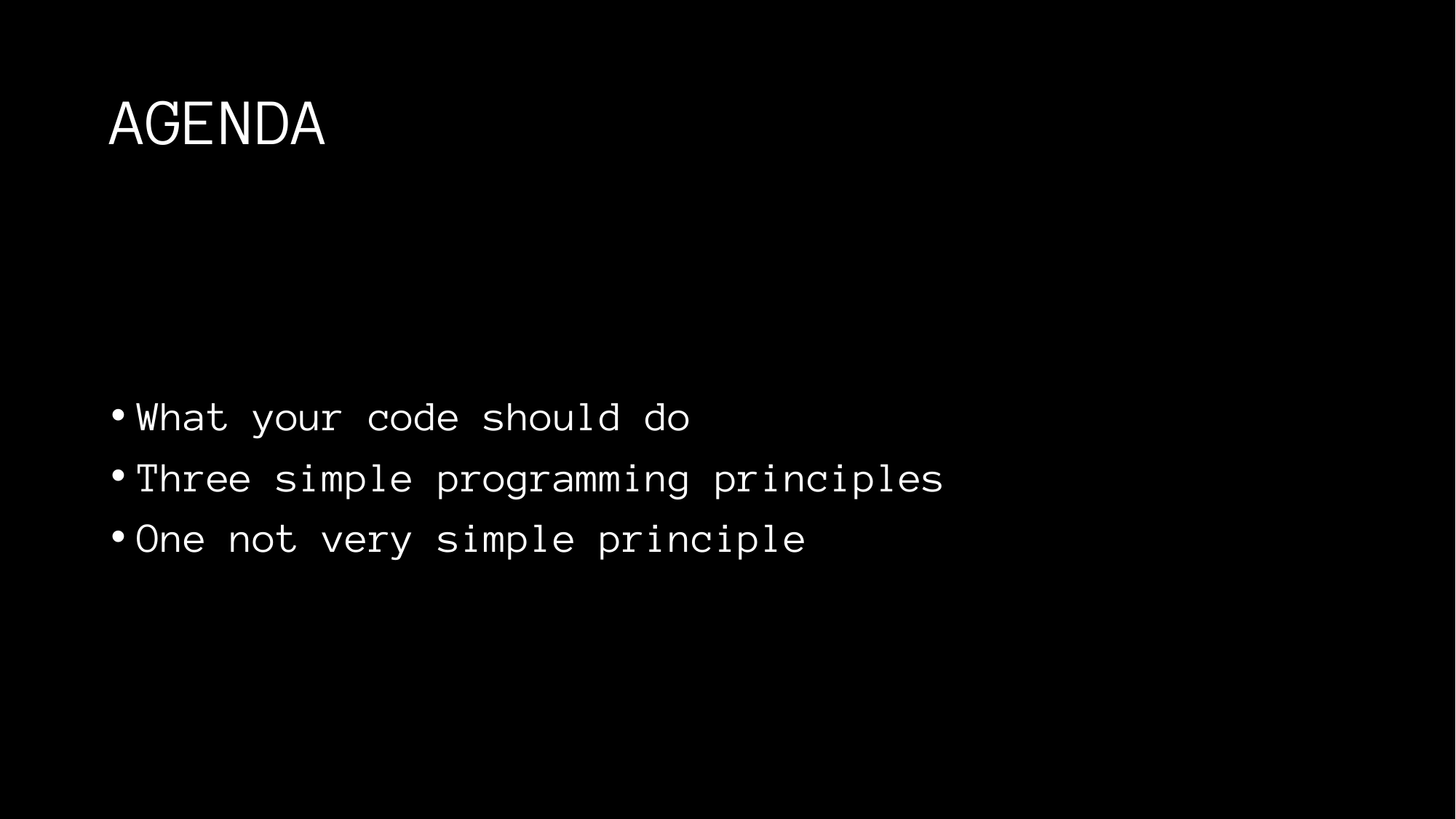

# AGENDA
What your code should do
Three simple programming principles
One not very simple principle